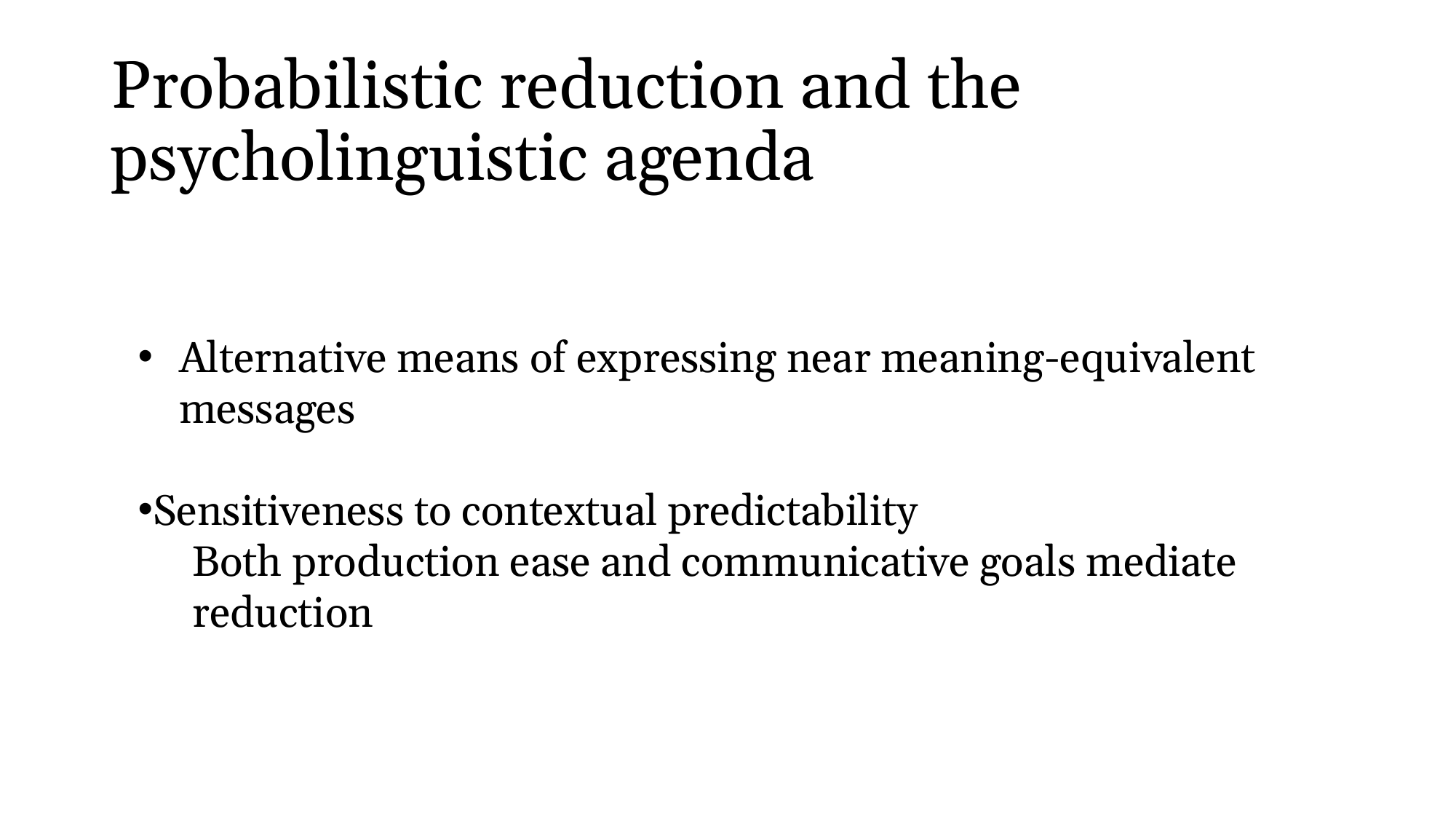

# Probabilistic reduction and the psycholinguistic agenda
Alternative means of expressing near meaning-equivalent messages

Sensitiveness to contextual predictability
Both production ease and communicative goals mediate reduction